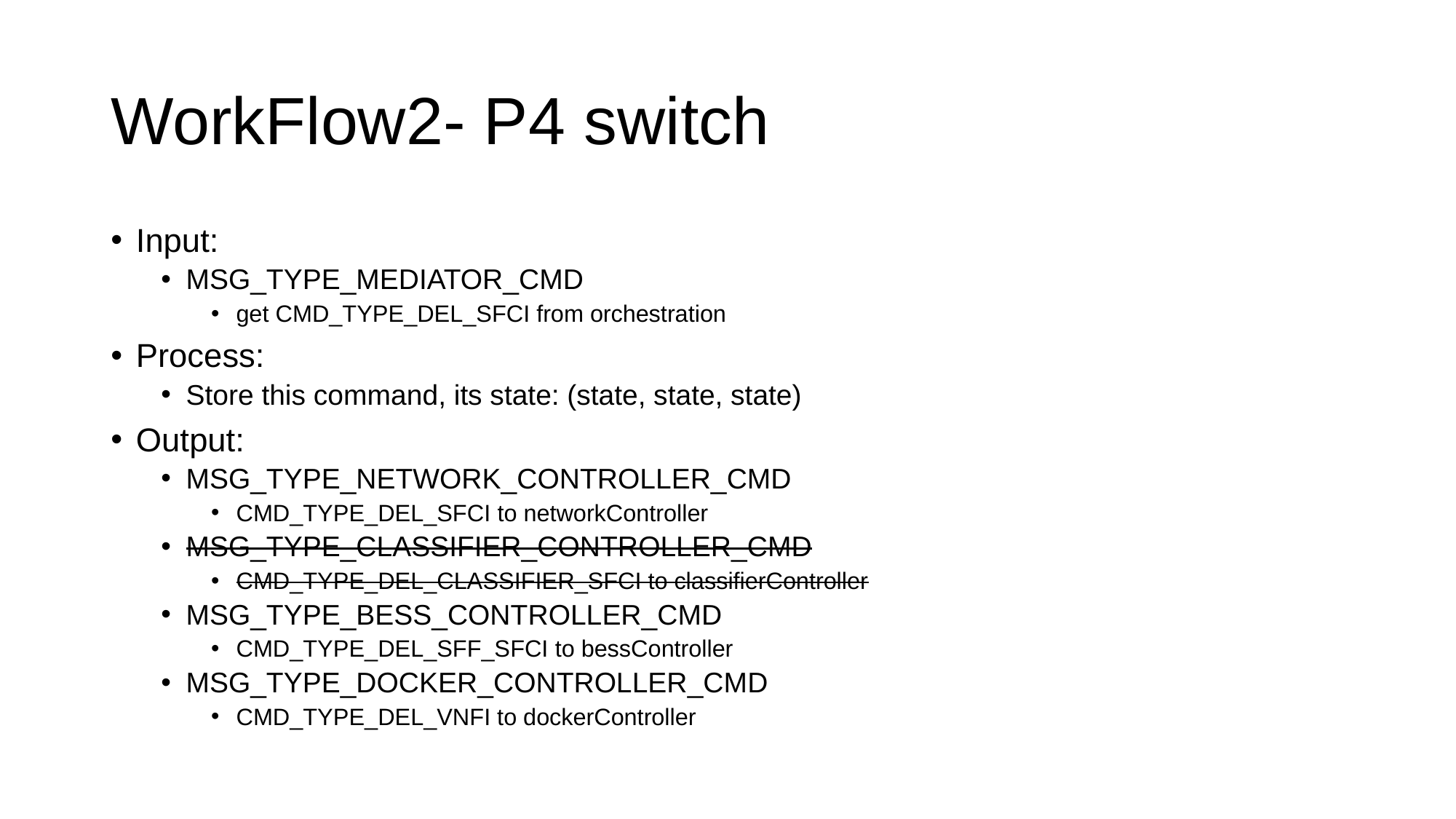

# WorkFlow2- P4 switch
Input:
MSG_TYPE_MEDIATOR_CMD
get CMD_TYPE_DEL_SFCI from orchestration
Process:
Store this command, its state: (state, state, state)
Output:
MSG_TYPE_NETWORK_CONTROLLER_CMD
CMD_TYPE_DEL_SFCI to networkController
MSG_TYPE_CLASSIFIER_CONTROLLER_CMD
CMD_TYPE_DEL_CLASSIFIER_SFCI to classifierController
MSG_TYPE_BESS_CONTROLLER_CMD
CMD_TYPE_DEL_SFF_SFCI to bessController
MSG_TYPE_DOCKER_CONTROLLER_CMD
CMD_TYPE_DEL_VNFI to dockerController